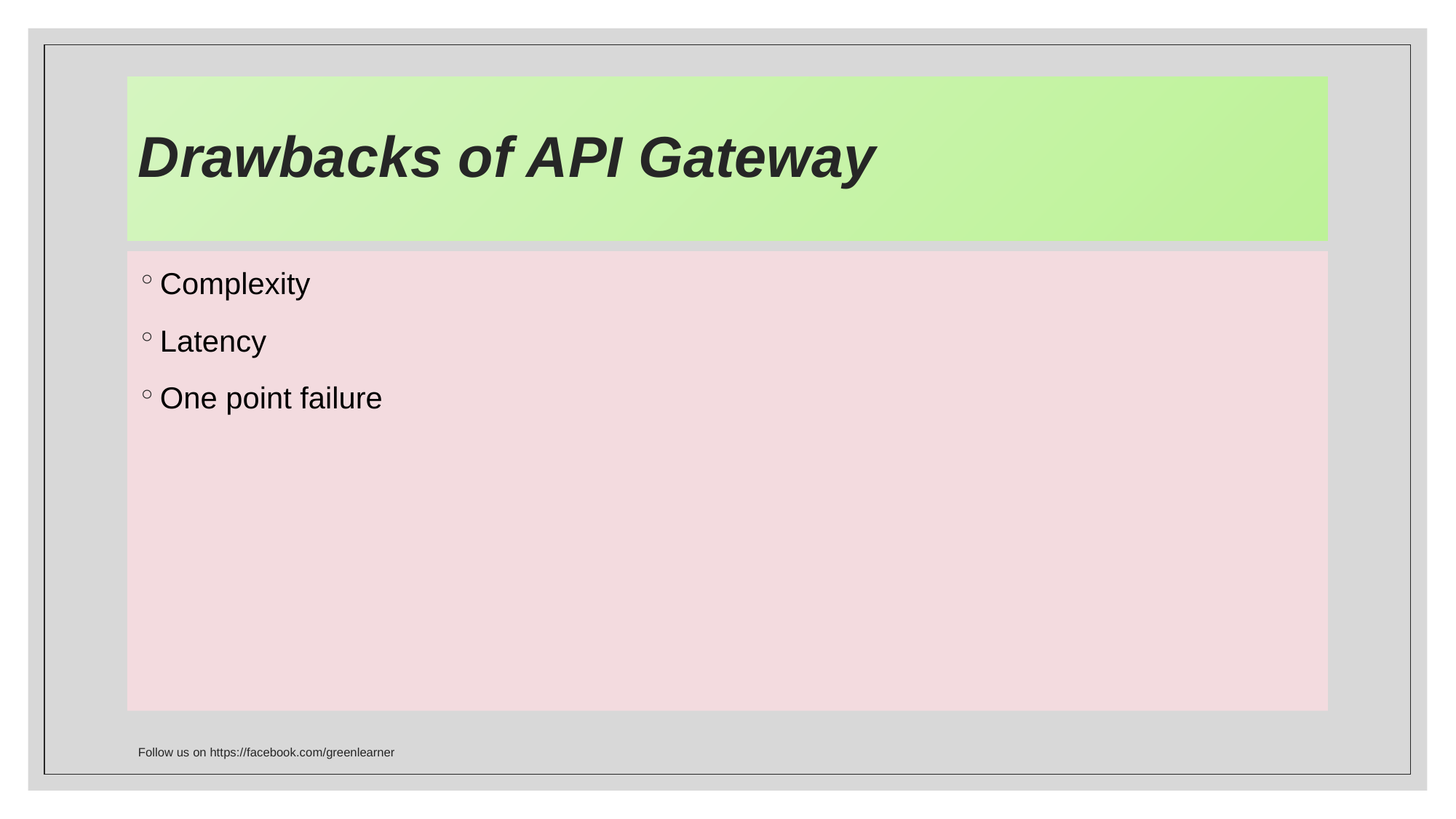

# Drawbacks of API Gateway
Complexity
Latency
One point failure
Follow us on https://facebook.com/greenlearner